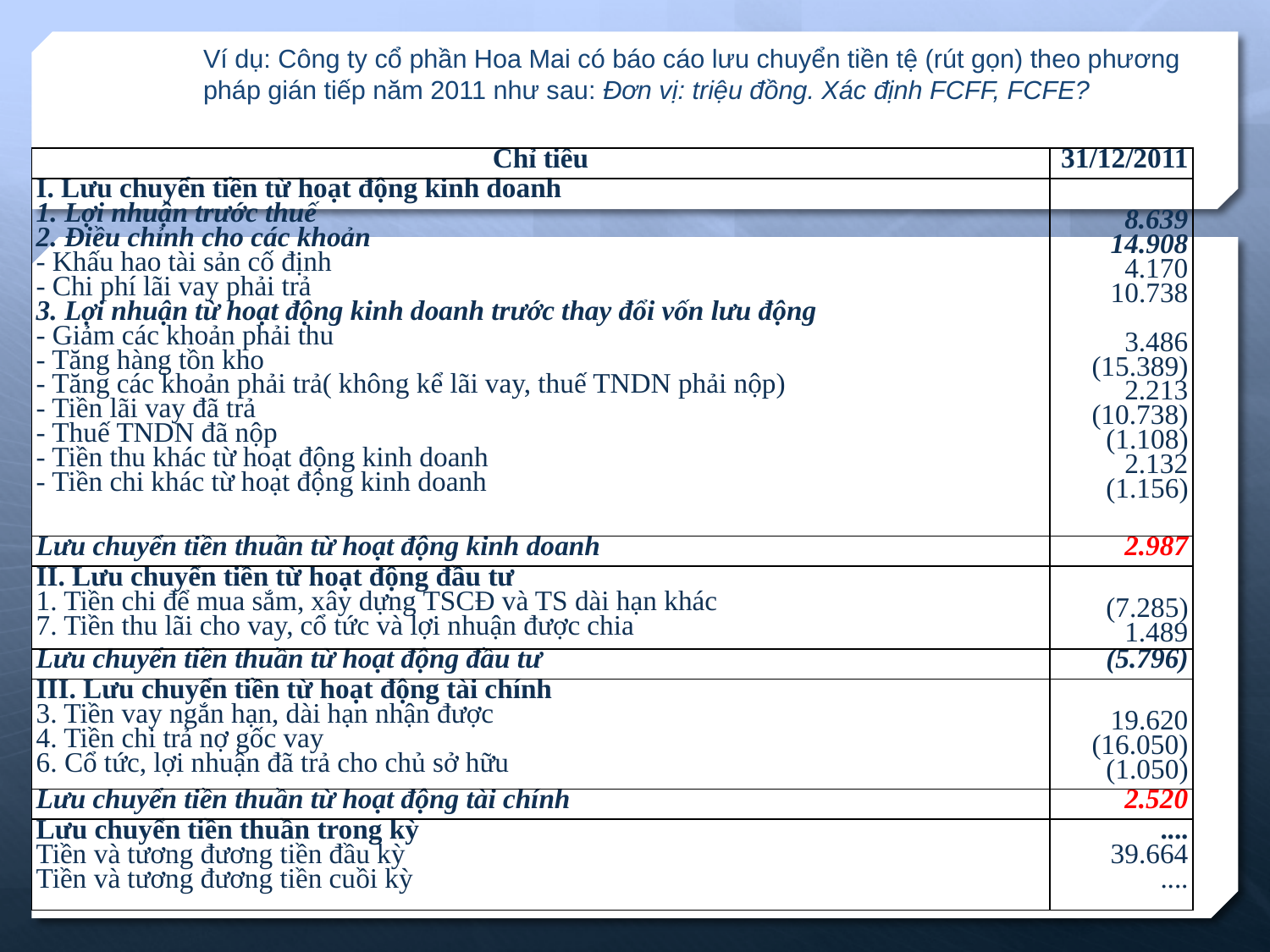

# Ví dụ: Công ty cổ phần Hoa Mai có báo cáo lưu chuyển tiền tệ (rút gọn) theo phương pháp gián tiếp năm 2011 như sau: Đơn vị: triệu đồng. Xác định FCFF, FCFE?
| Chỉ tiêu | 31/12/2011 |
| --- | --- |
| I. Lưu chuyển tiền từ hoạt động kinh doanh 1. Lợi nhuận trước thuế 2. Điều chỉnh cho các khoản - Khấu hao tài sản cố định - Chi phí lãi vay phải trả 3. Lợi nhuận từ hoạt động kinh doanh trước thay đổi vốn lưu động - Giảm các khoản phải thu - Tăng hàng tồn kho - Tăng các khoản phải trả( không kể lãi vay, thuế TNDN phải nộp) - Tiền lãi vay đã trả - Thuế TNDN đã nộp - Tiền thu khác từ hoạt động kinh doanh - Tiền chi khác từ hoạt động kinh doanh | 8.639 14.908 4.170 10.738 3.486 (15.389) 2.213 (10.738) (1.108) 2.132 (1.156) |
| Lưu chuyển tiền thuần từ hoạt động kinh doanh | 2.987 |
| II. Lưu chuyển tiền từ hoạt động đầu tư 1. Tiền chi để mua sắm, xây dựng TSCĐ và TS dài hạn khác 7. Tiền thu lãi cho vay, cổ tức và lợi nhuận được chia | (7.285) 1.489 |
| Lưu chuyển tiền thuần từ hoạt động đầu tư | (5.796) |
| III. Lưu chuyển tiền từ hoạt động tài chính 3. Tiền vay ngắn hạn, dài hạn nhận được 4. Tiền chi trả nợ gốc vay 6. Cổ tức, lợi nhuận đã trả cho chủ sở hữu | 19.620 (16.050) (1.050) |
| Lưu chuyển tiền thuần từ hoạt động tài chính | 2.520 |
| Lưu chuyển tiền thuần trong kỳ Tiền và tương đương tiền đầu kỳ Tiền và tương đương tiền cuồi kỳ | .... 39.664 .... |